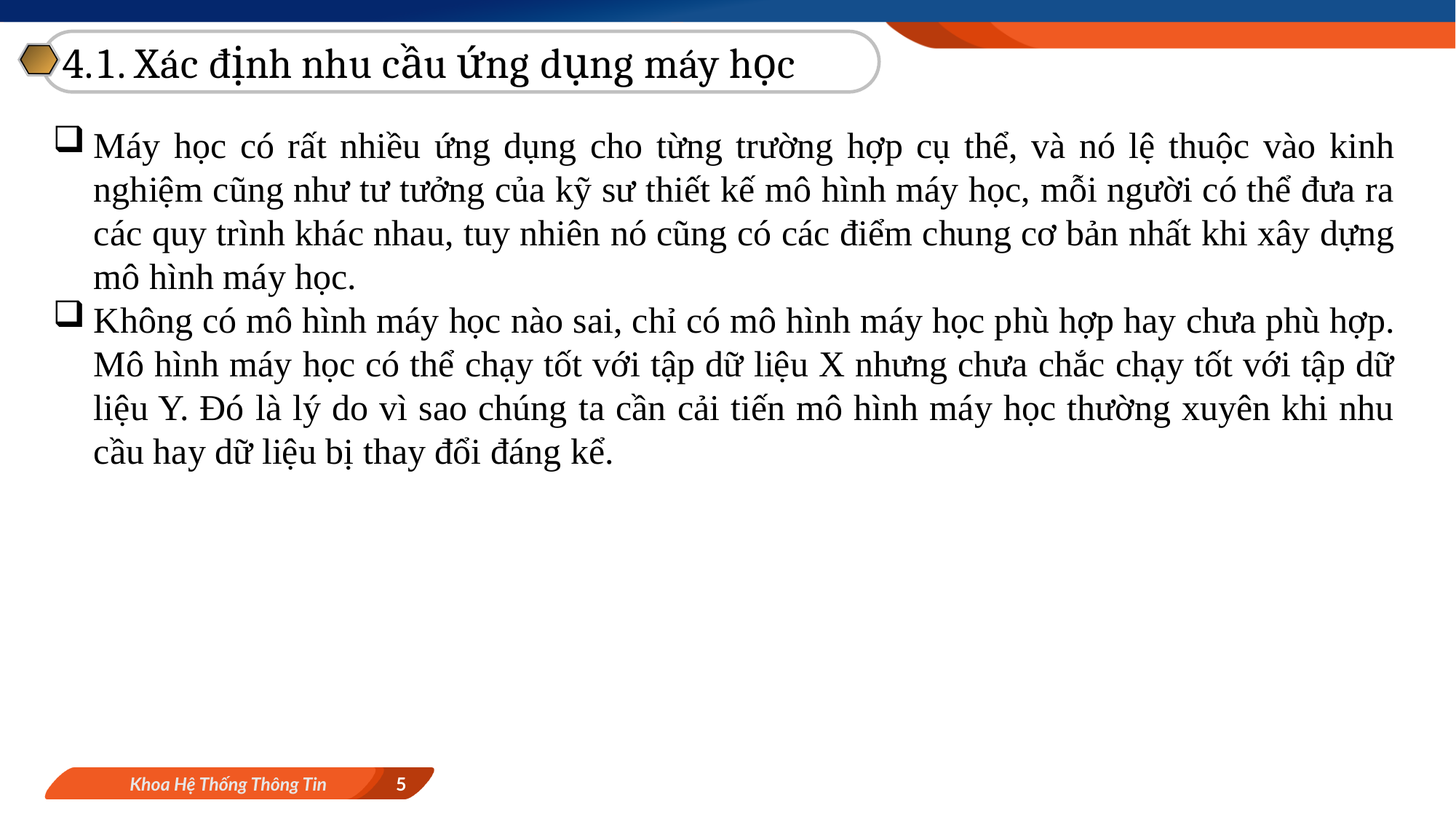

4.1. Xác định nhu cầu ứng dụng máy học

Máy học có rất nhiều ứng dụng cho từng trường hợp cụ thể, và nó lệ thuộc vào kinh nghiệm cũng như tư tưởng của kỹ sư thiết kế mô hình máy học, mỗi người có thể đưa ra các quy trình khác nhau, tuy nhiên nó cũng có các điểm chung cơ bản nhất khi xây dựng mô hình máy học.
Không có mô hình máy học nào sai, chỉ có mô hình máy học phù hợp hay chưa phù hợp. Mô hình máy học có thể chạy tốt với tập dữ liệu X nhưng chưa chắc chạy tốt với tập dữ liệu Y. Đó là lý do vì sao chúng ta cần cải tiến mô hình máy học thường xuyên khi nhu cầu hay dữ liệu bị thay đổi đáng kể.

5
Khoa Hệ Thống Thông Tin